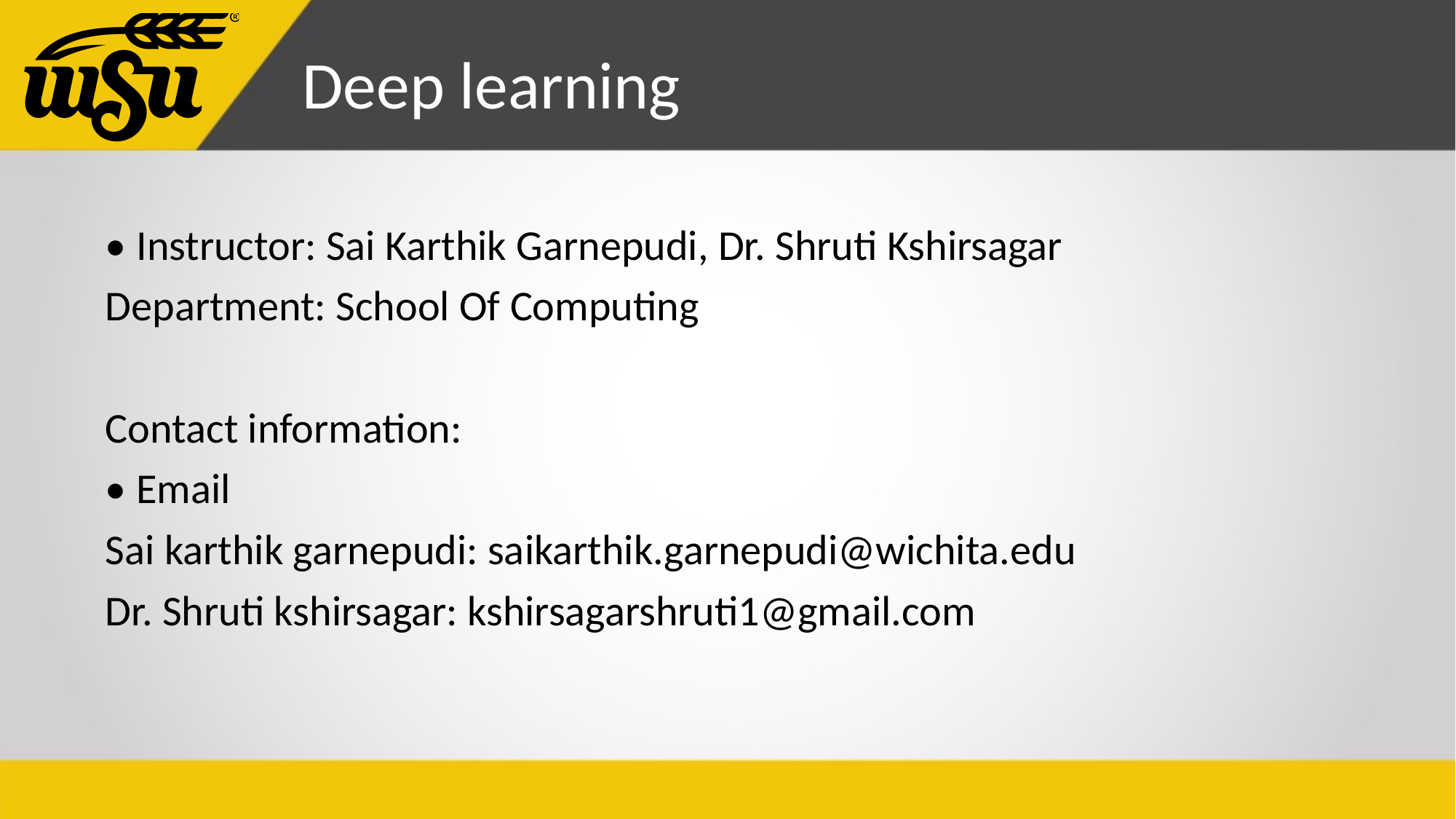

# Deep learning
• Instructor: Sai Karthik Garnepudi, Dr. Shruti Kshirsagar
Department: School Of Computing

Contact information:
• Email
Sai karthik garnepudi: saikarthik.garnepudi@wichita.edu
Dr. Shruti kshirsagar: kshirsagarshruti1@gmail.com